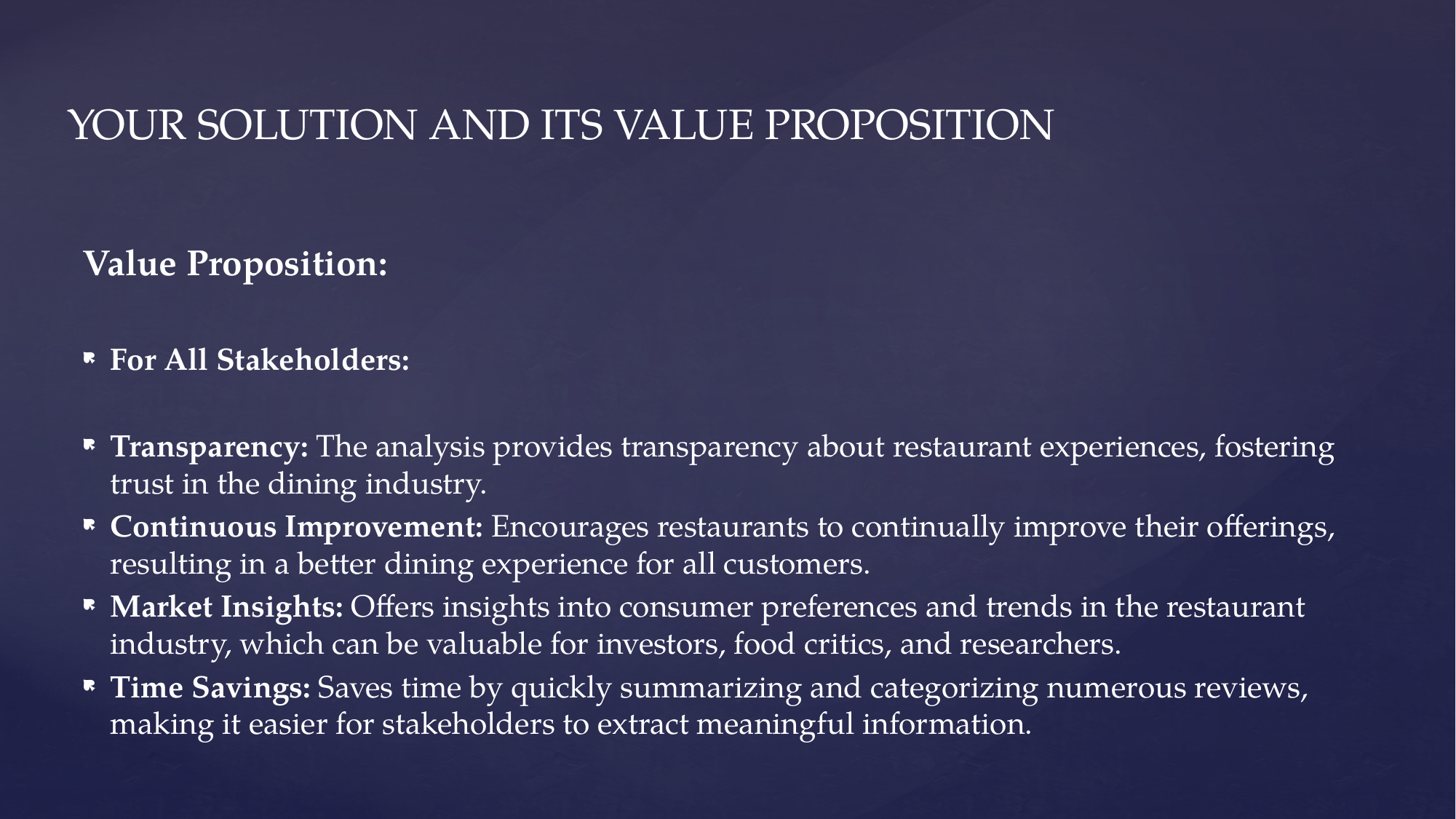

# YOUR SOLUTION AND ITS VALUE PROPOSITION

Value Proposition:

For All Stakeholders:

Transparency: The analysis provides transparency about restaurant experiences, fostering trust in the dining industry.
Continuous Improvement: Encourages restaurants to continually improve their offerings, resulting in a better dining experience for all customers.
Market Insights: Offers insights into consumer preferences and trends in the restaurant industry, which can be valuable for investors, food critics, and researchers.
Time Savings: Saves time by quickly summarizing and categorizing numerous reviews, making it easier for stakeholders to extract meaningful information.